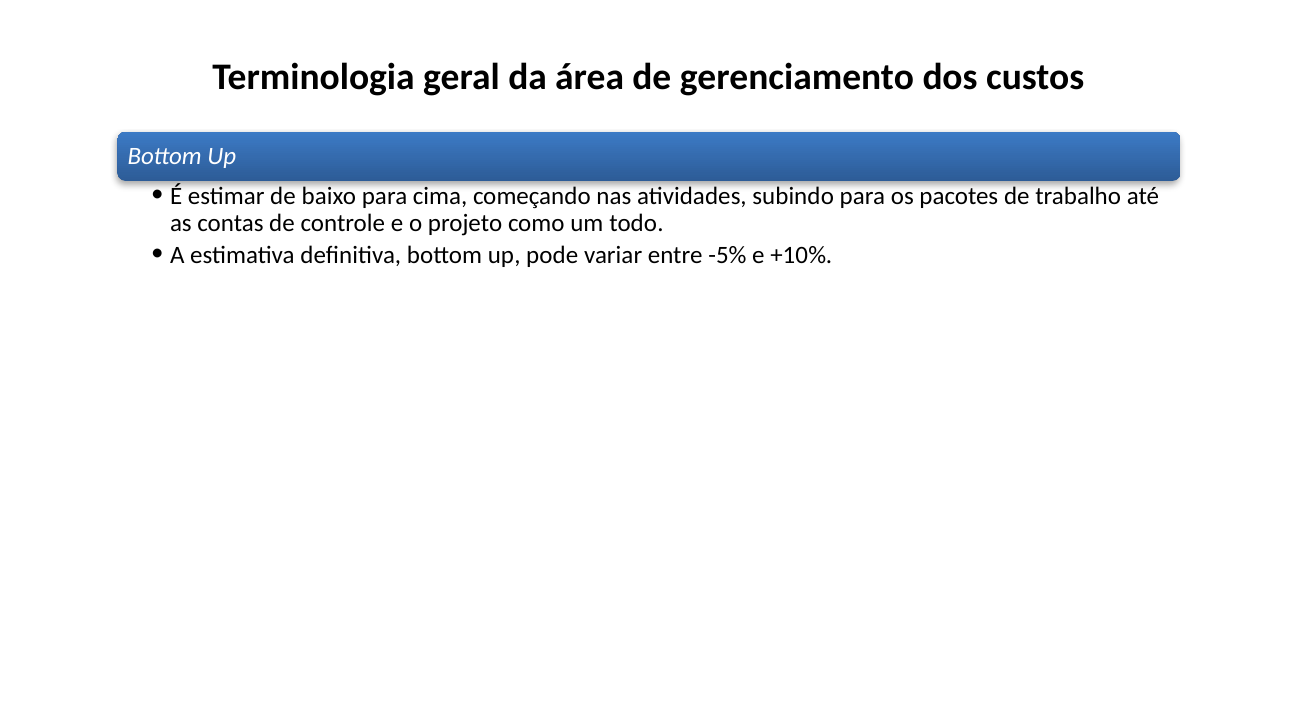

Terminologia geral da área de gerenciamento dos custos

Bottom Up

É estimar de baixo para cima, começando nas atividades, subindo para os pacotes de trabalho até as contas de controle e o projeto como um todo.
A estimativa definitiva, bottom up, pode variar entre -5% e +10%.
EXEMLO